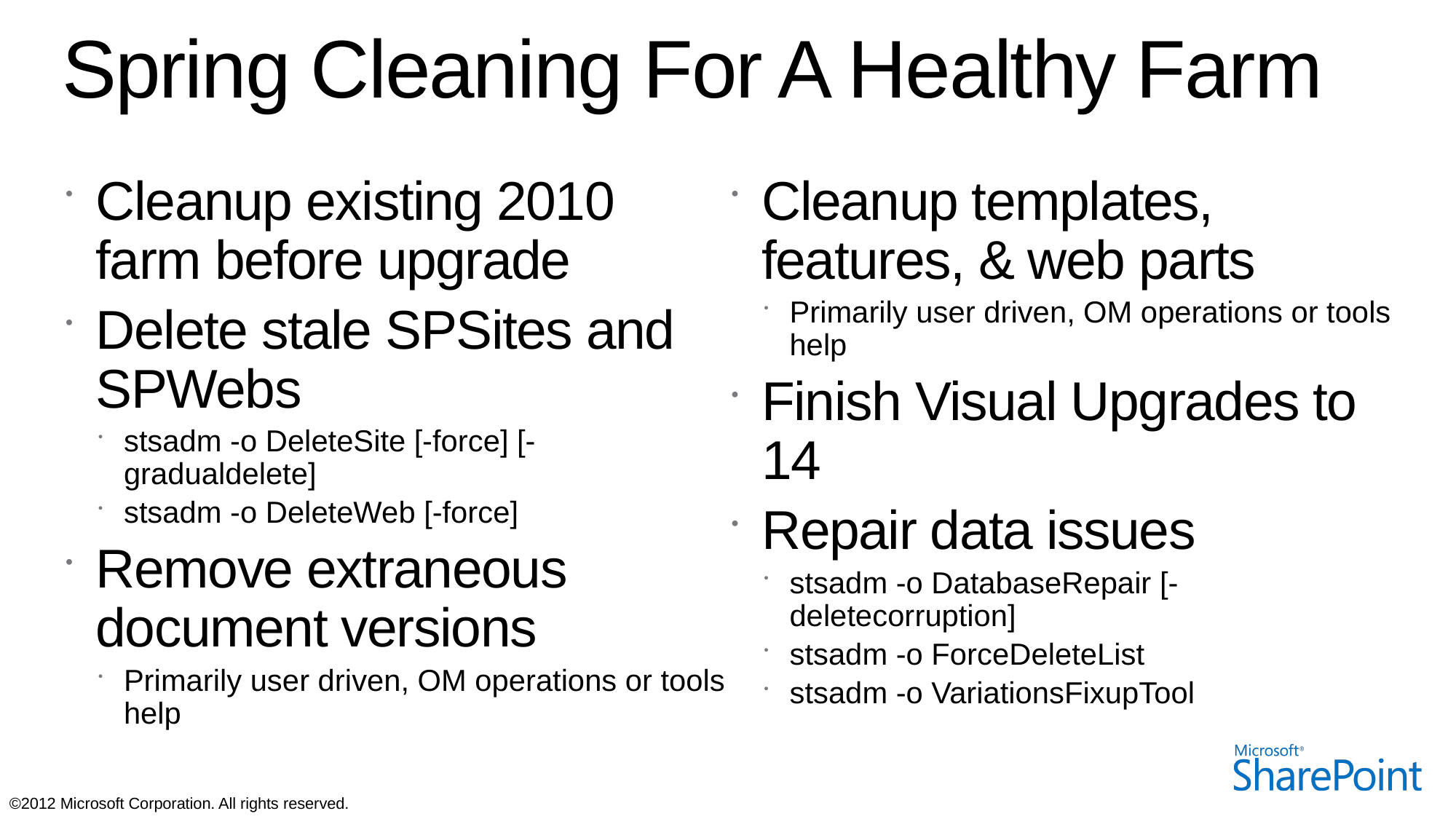

# Spring Cleaning For A Healthy Farm
Cleanup existing 2010 farm before upgrade
Delete stale SPSites and SPWebs
stsadm -o DeleteSite [-force] [-gradualdelete]
stsadm -o DeleteWeb [-force]
Remove extraneous document versions
Primarily user driven, OM operations or tools help
Cleanup templates, features, & web parts
Primarily user driven, OM operations or tools help
Finish Visual Upgrades to 14
Repair data issues
stsadm -o DatabaseRepair [-deletecorruption]
stsadm -o ForceDeleteList
stsadm -o VariationsFixupTool